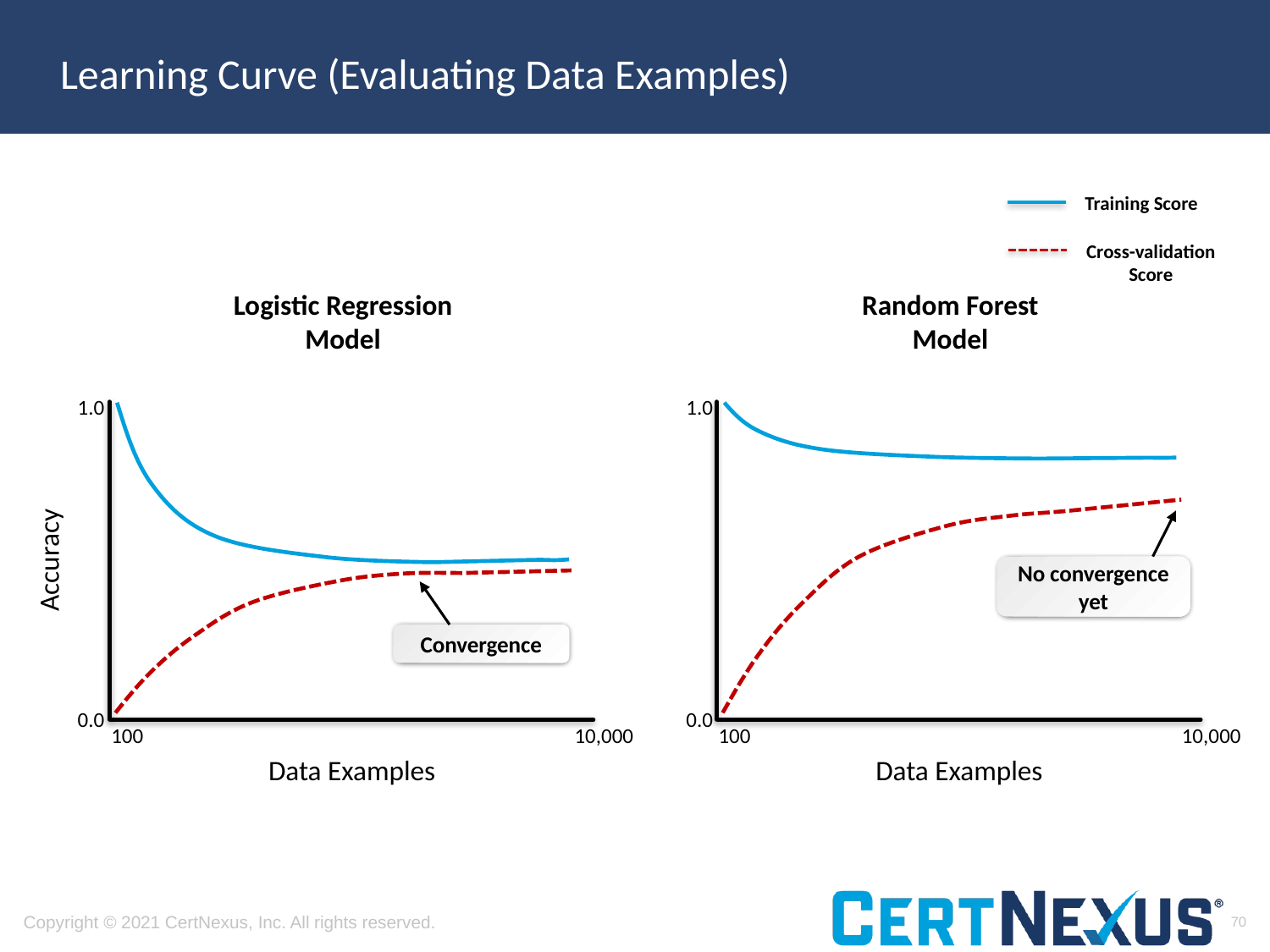

# Learning Curve (Evaluating Data Examples)
Training Score
Cross-validation Score
Random Forest Model
Logistic Regression Model
1.0

Accuracy

0.0
100
10,000
Data Examples
1.0

0.0
100
10,000
Data Examples
No convergence yet

Convergence

70